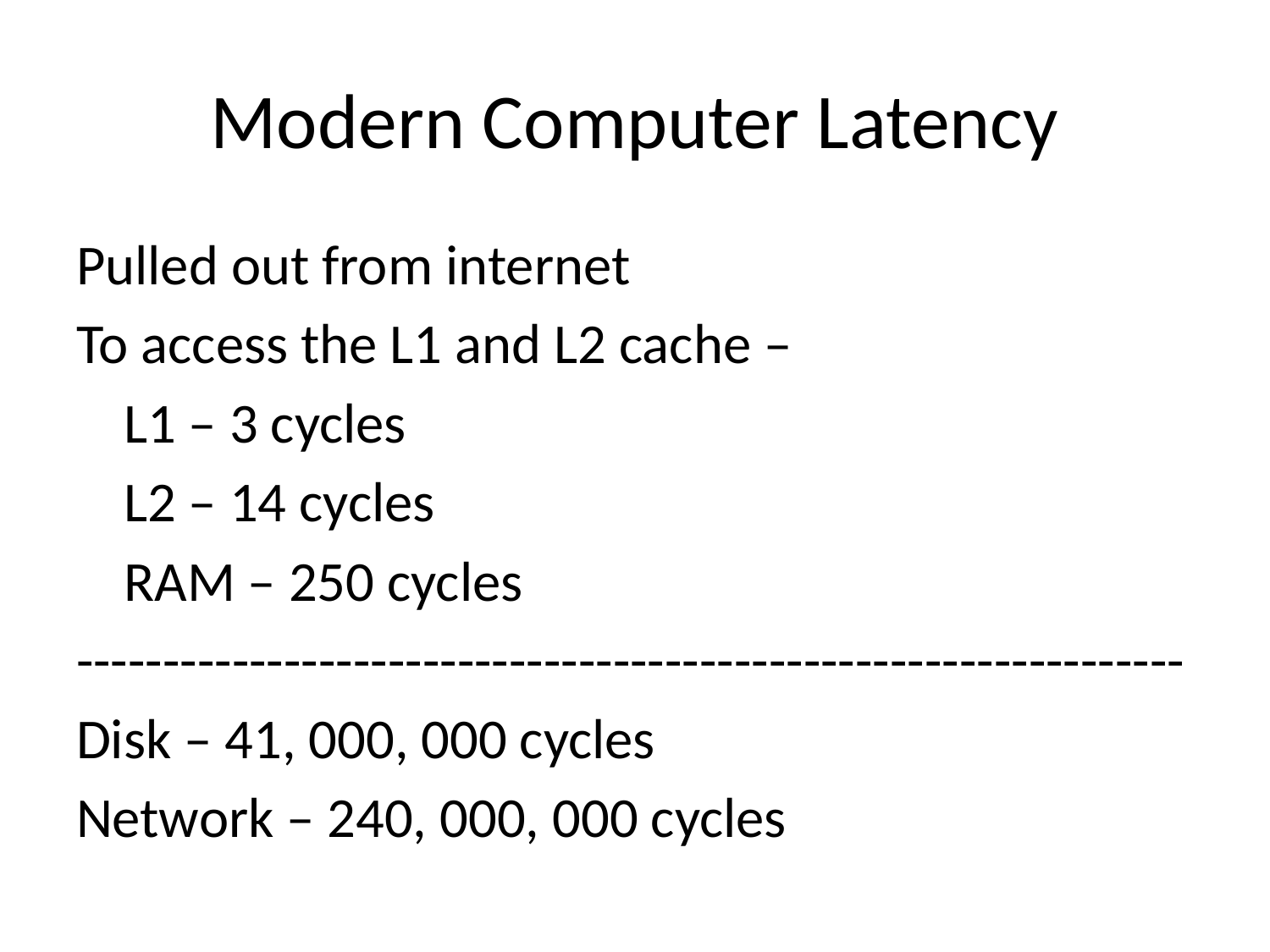

# Modern Computer Latency
Pulled out from internet
To access the L1 and L2 cache –
	L1 – 3 cycles
	L2 – 14 cycles
	RAM – 250 cycles
----------------------------------------------------------------
Disk – 41, 000, 000 cycles
Network – 240, 000, 000 cycles